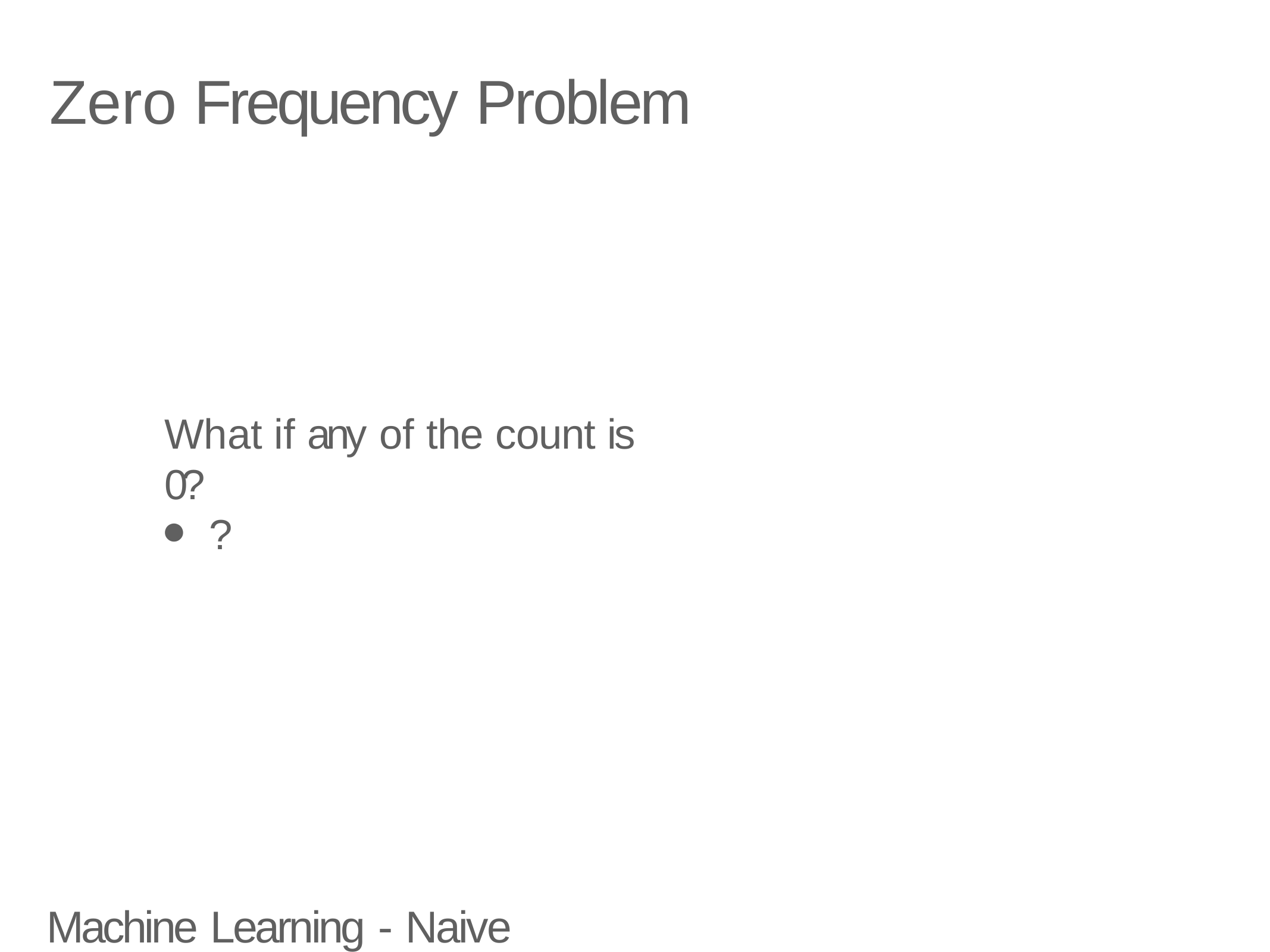

# Zero Frequency Problem
What if any of the count is 0?
?
Machine Learning - Naive Bayes